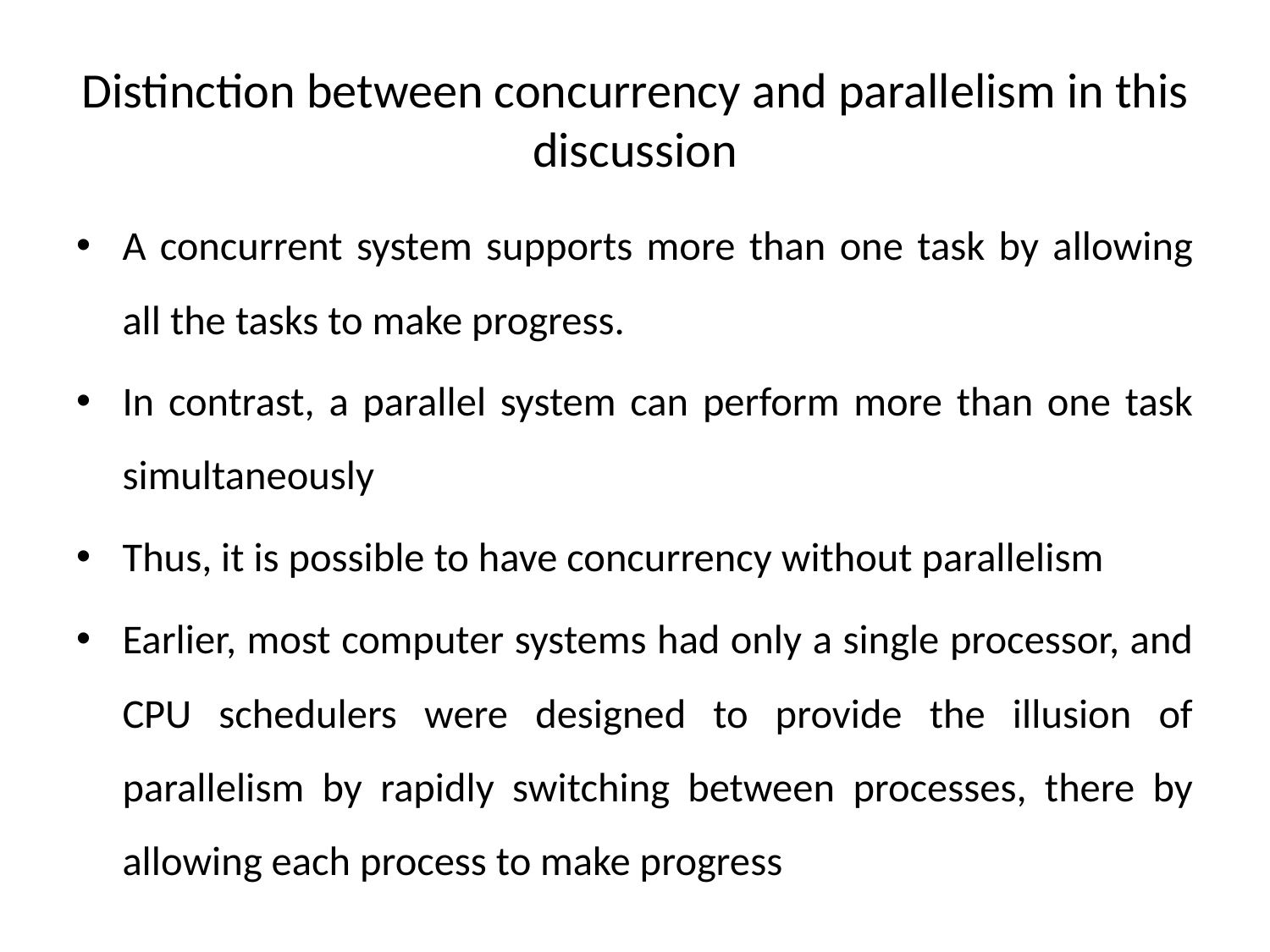

# Distinction between concurrency and parallelism in this discussion
A concurrent system supports more than one task by allowing all the tasks to make progress.
In contrast, a parallel system can perform more than one task simultaneously
Thus, it is possible to have concurrency without parallelism
Earlier, most computer systems had only a single processor, and CPU schedulers were designed to provide the illusion of parallelism by rapidly switching between processes, there by allowing each process to make progress